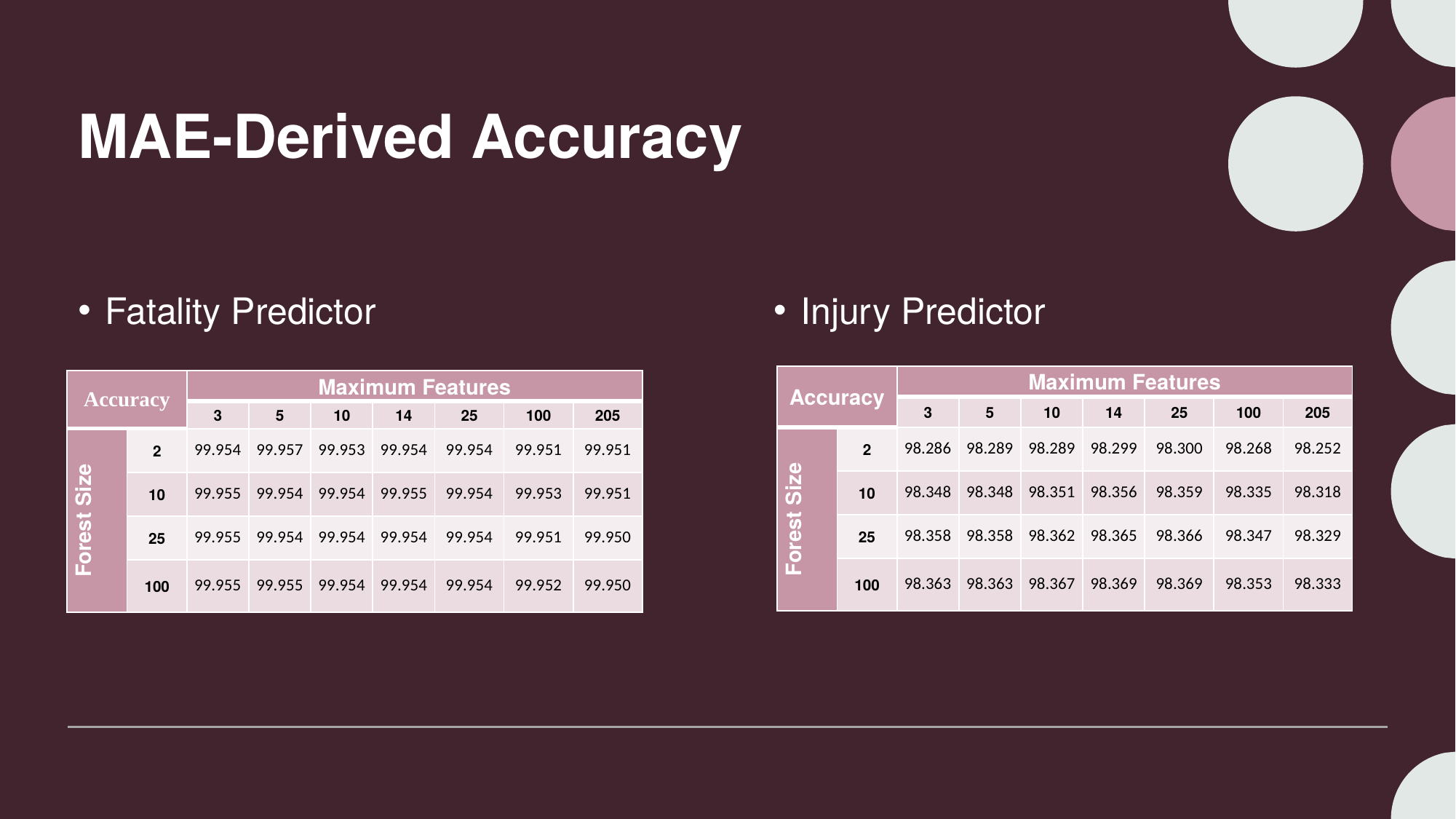

# MAE-Derived Accuracy
Fatality Predictor

Injury Predictor

| Accuracy |  | Maximum Features |  |  |  |  |  |  |
| --- | --- | --- | --- | --- | --- | --- | --- | --- |
|  |  | 3 | 5 | 10 | 14 | 25 | 100 | 205 |
| Forest Size | 2 | 98.286 | 98.289 | 98.289 | 98.299 | 98.300 | 98.268 | 98.252 |
|  | 10 | 98.348 | 98.348 | 98.351 | 98.356 | 98.359 | 98.335 | 98.318 |
|  | 25 | 98.358 | 98.358 | 98.362 | 98.365 | 98.366 | 98.347 | 98.329 |
|  | 100 | 98.363 | 98.363 | 98.367 | 98.369 | 98.369 | 98.353 | 98.333 |
| Accuracy |  | Maximum Features |  |  |  |  |  |  |
| --- | --- | --- | --- | --- | --- | --- | --- | --- |
|  |  | 3 | 5 | 10 | 14 | 25 | 100 | 205 |
| Forest Size | 2 | 99.954 | 99.957 | 99.953 | 99.954 | 99.954 | 99.951 | 99.951 |
|  | 10 | 99.955 | 99.954 | 99.954 | 99.955 | 99.954 | 99.953 | 99.951 |
|  | 25 | 99.955 | 99.954 | 99.954 | 99.954 | 99.954 | 99.951 | 99.950 |
|  | 100 | 99.955 | 99.955 | 99.954 | 99.954 | 99.954 | 99.952 | 99.950 |